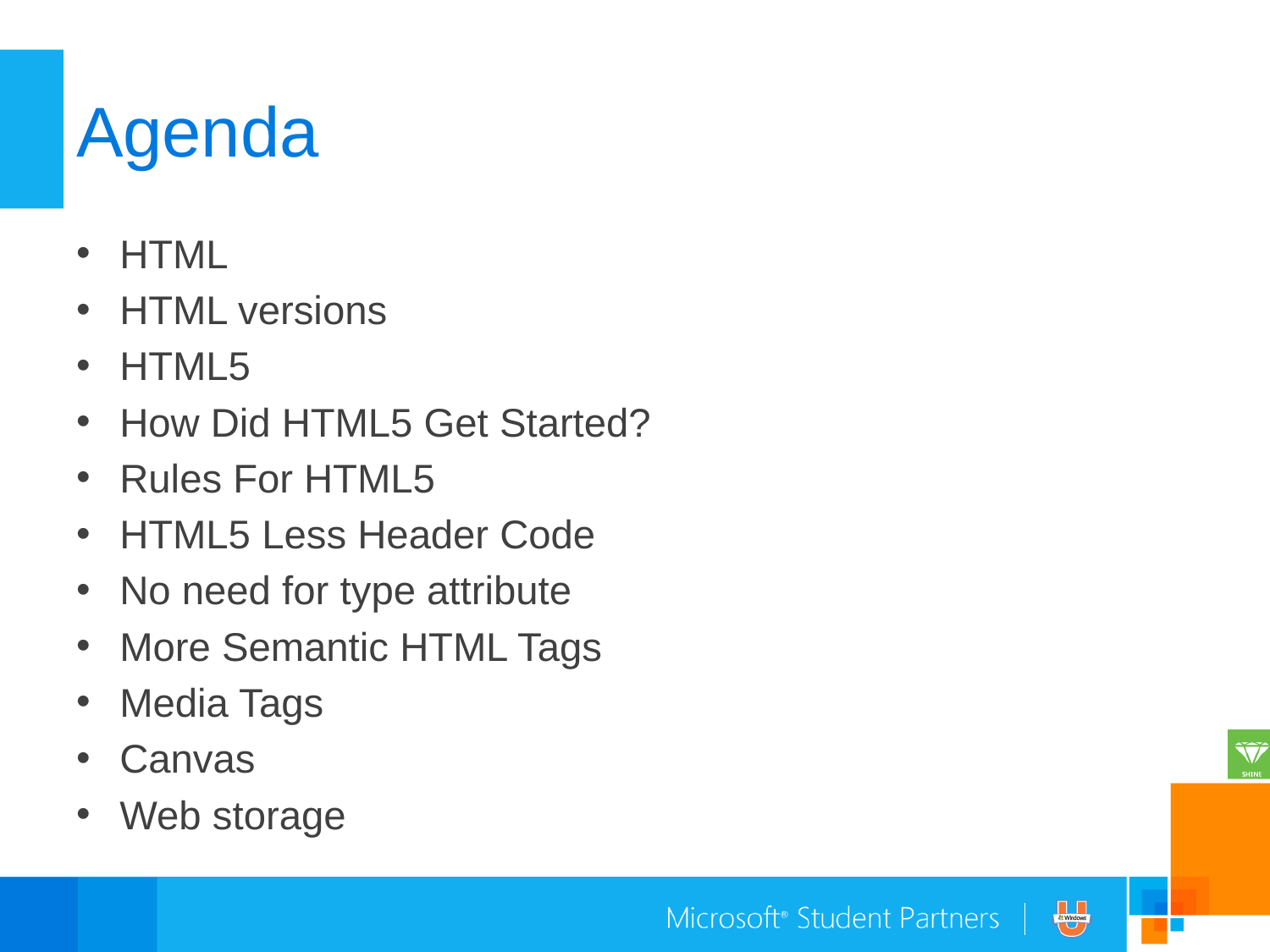

# Agenda
HTML
HTML versions
HTML5
How Did HTML5 Get Started?
Rules For HTML5
HTML5 Less Header Code
No need for type attribute
More Semantic HTML Tags
Media Tags
Canvas
Web storage